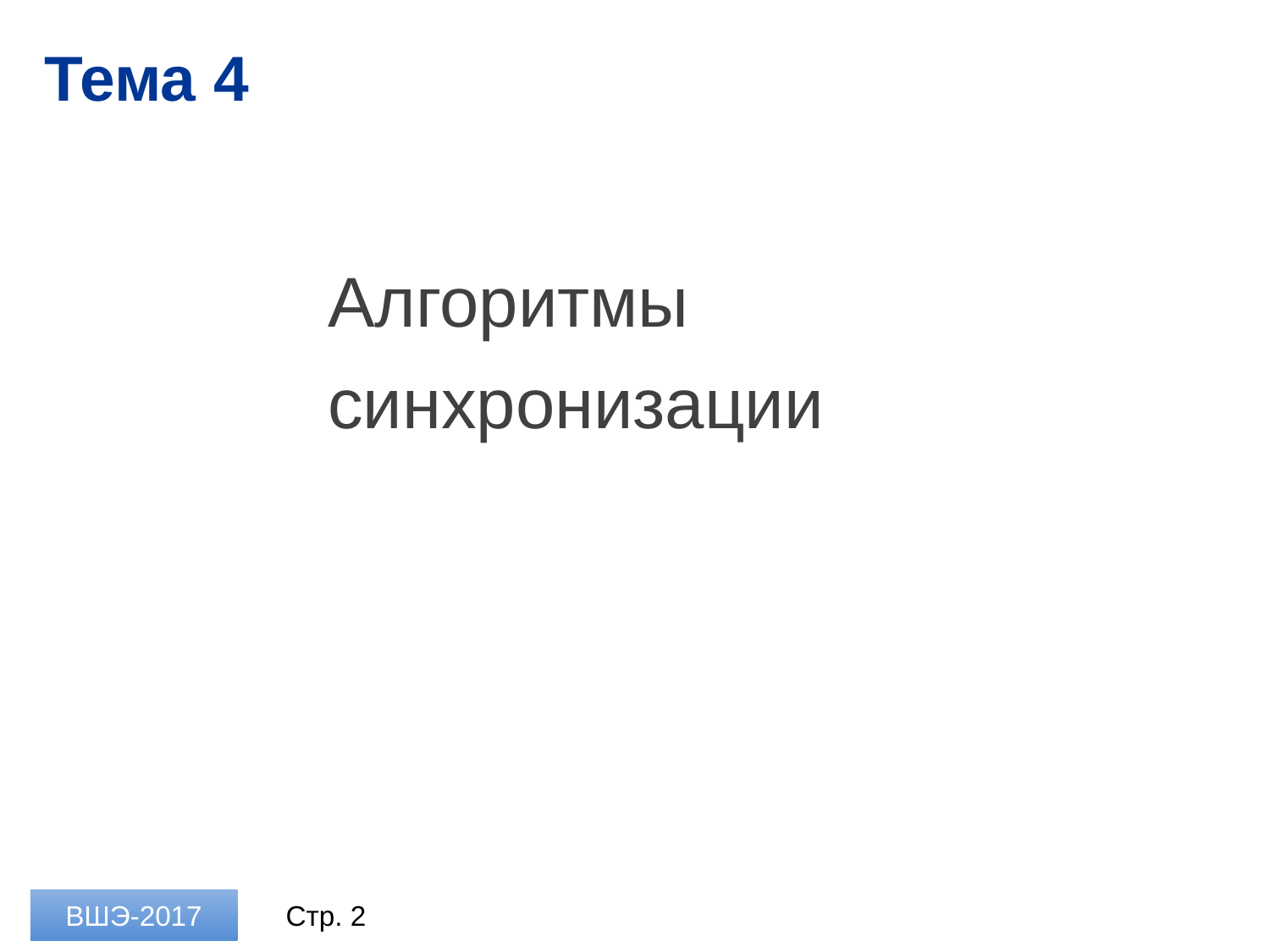

# Тема 4

Алгоритмы синхронизации
ВШЭ-2017
Стр. 2